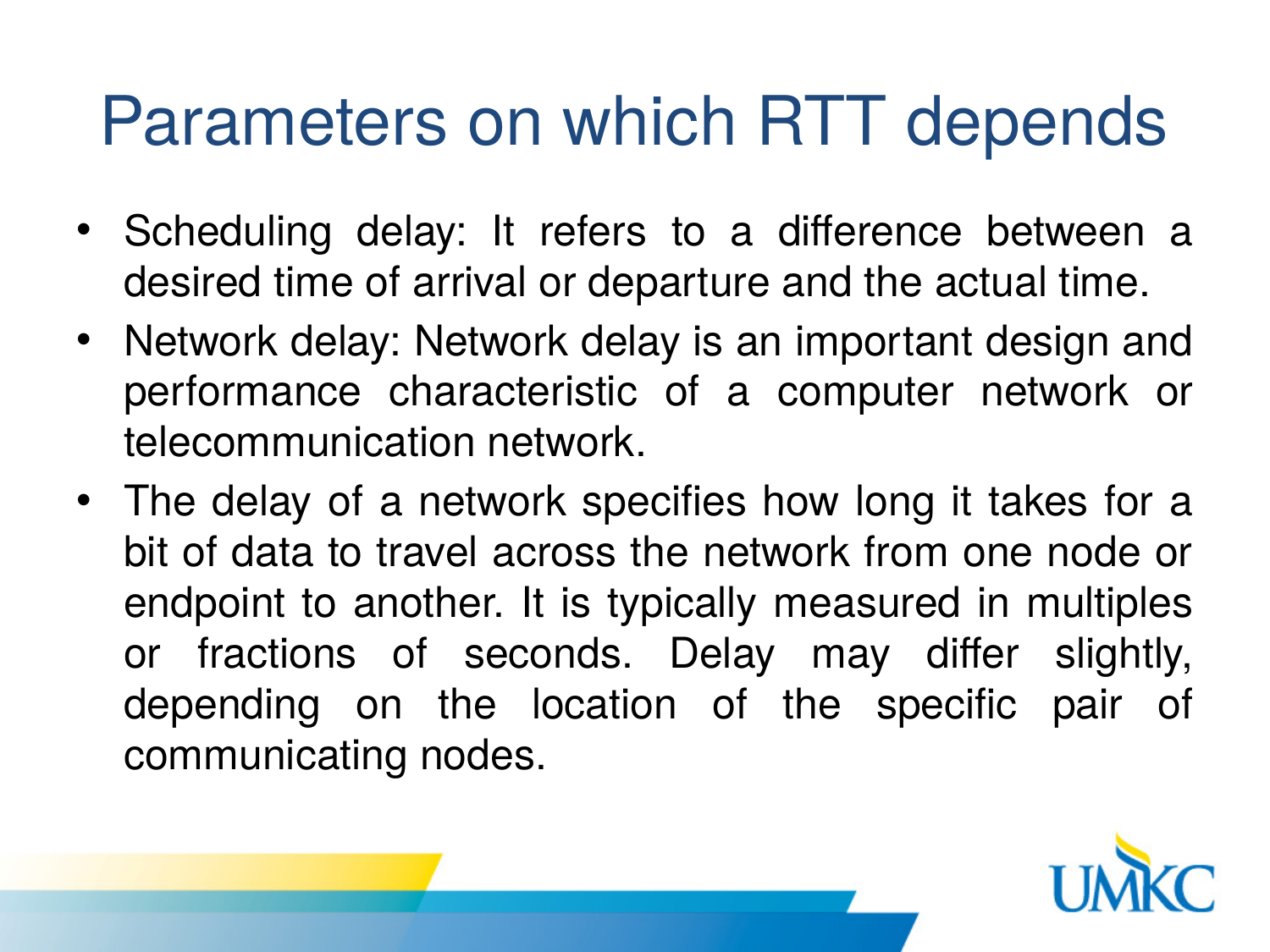

# Parameters on which RTT depends
Scheduling delay: It refers to a difference between a desired time of arrival or departure and the actual time.
Network delay: Network delay is an important design and performance characteristic of a computer network or telecommunication network.
The delay of a network specifies how long it takes for a bit of data to travel across the network from one node or endpoint to another. It is typically measured in multiples or fractions of seconds. Delay may differ slightly, depending on the location of the specific pair of communicating nodes.